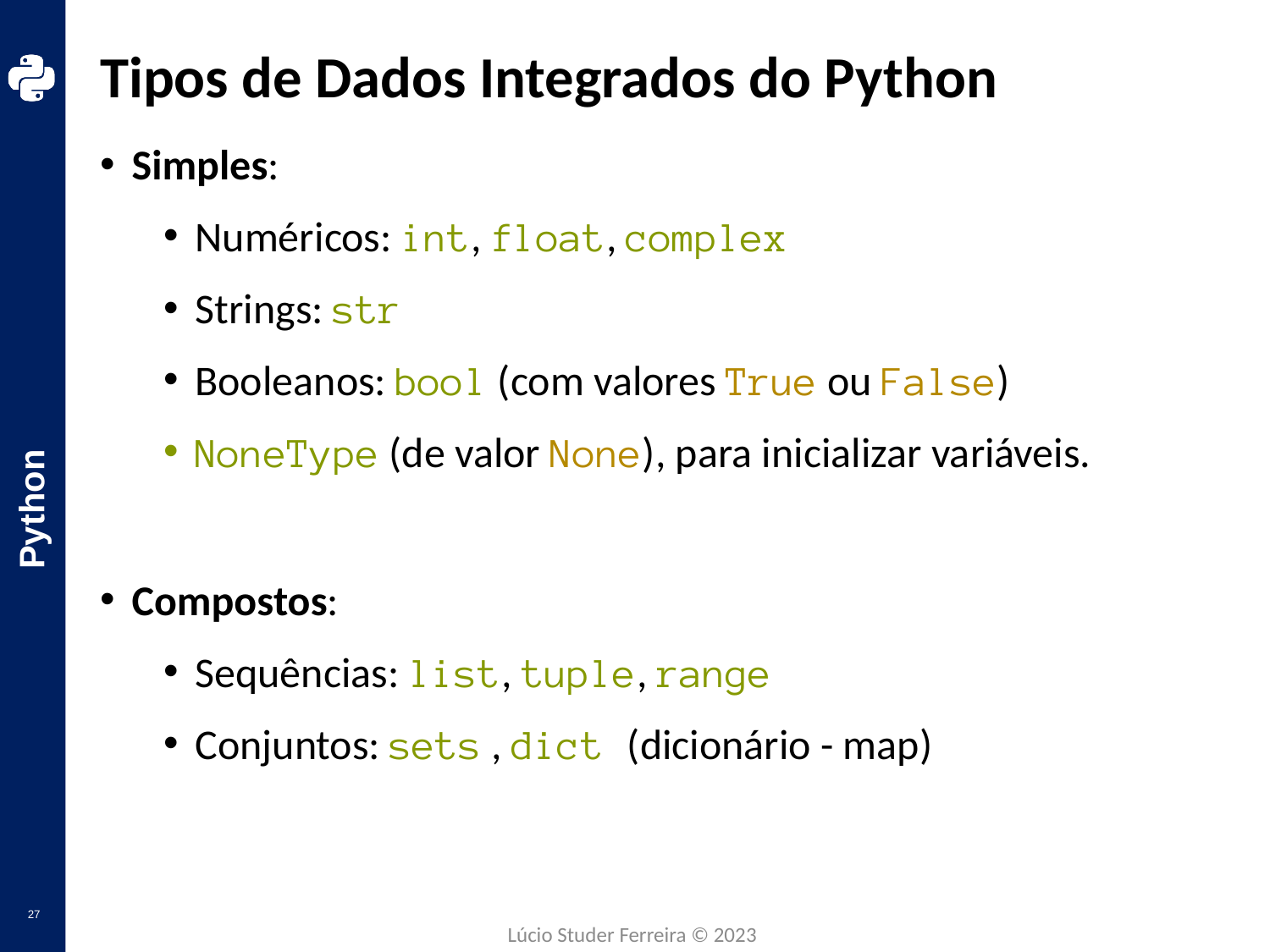

# Tipos de Dados Integrados do Python
Simples:
Numéricos: int, float, complex
Strings: str
Booleanos: bool (com valores True ou False)
NoneType (de valor None), para inicializar variáveis.

Compostos:
Sequências: list, tuple, range
Conjuntos: sets , dict (dicionário - map)